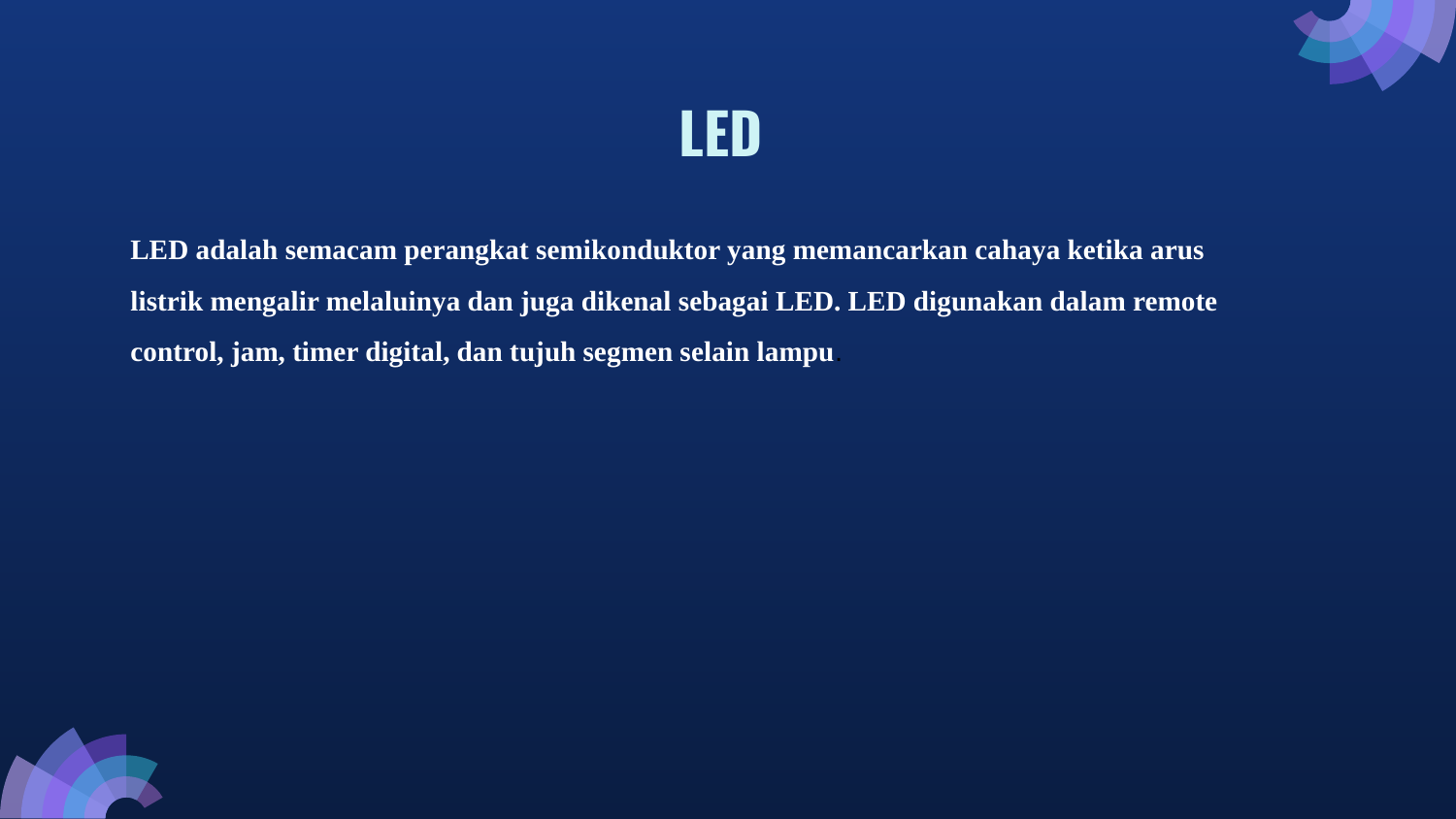

# LED
LED adalah semacam perangkat semikonduktor yang memancarkan cahaya ketika arus listrik mengalir melaluinya dan juga dikenal sebagai LED. LED digunakan dalam remote control, jam, timer digital, dan tujuh segmen selain lampu.